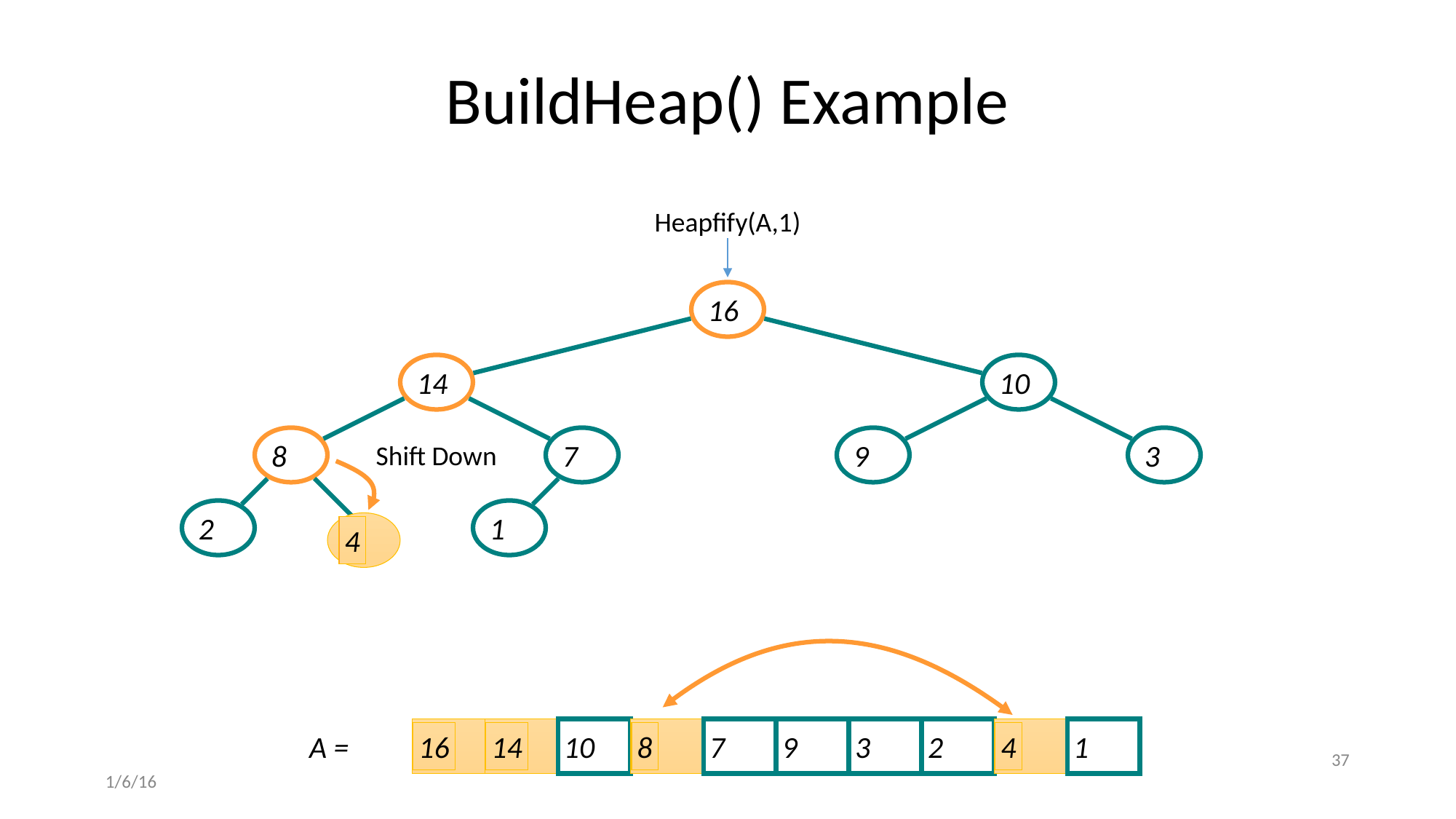

# BuildHeap() Example
Heapfify(A,1)

16

14

10

8

7

9

3
Shift Down

2

1

4

10

7

9

3

2

1
16
14
8
4
A =
37
1/6/16